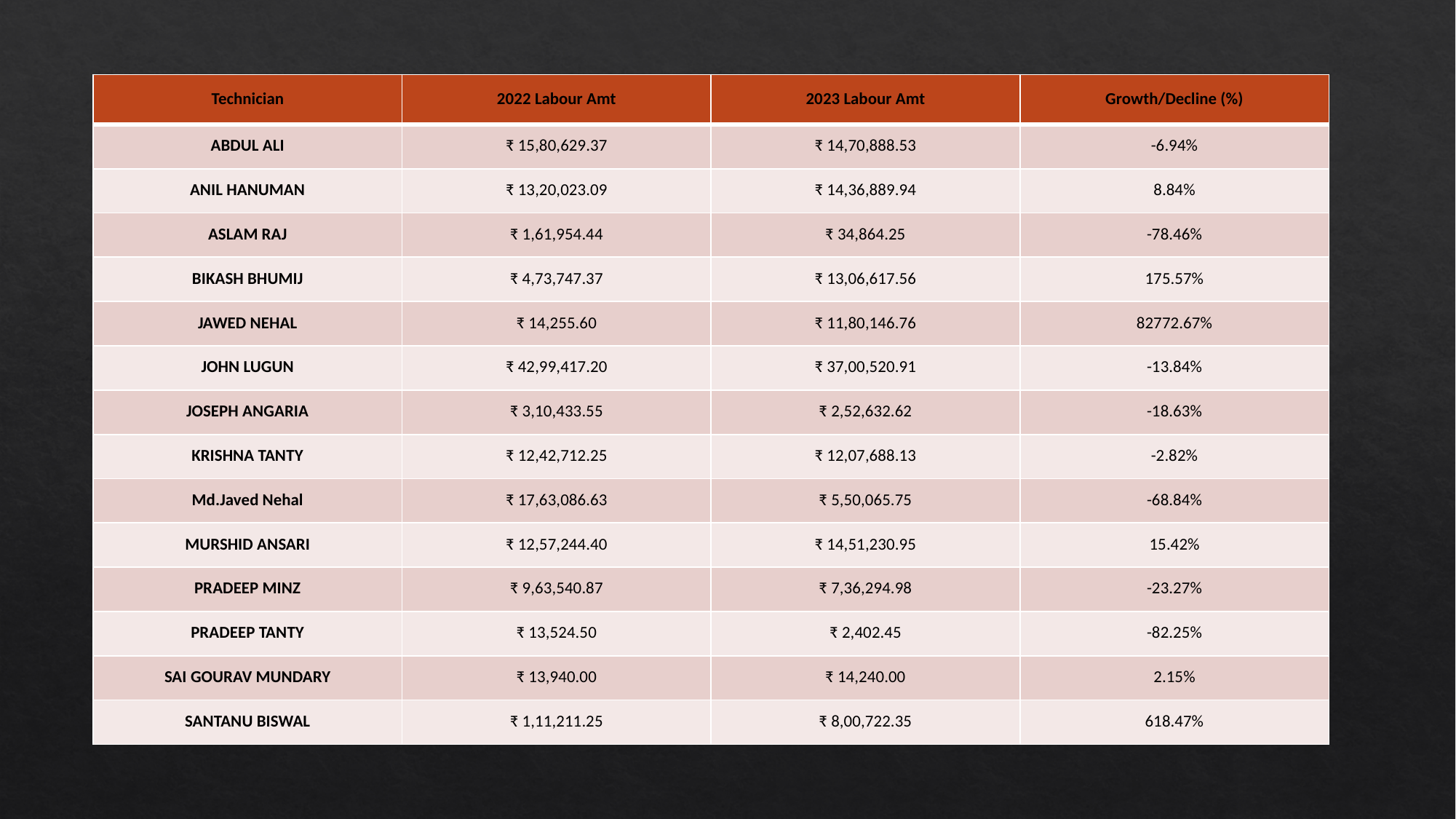

| Technician | 2022 Labour Amt | 2023 Labour Amt | Growth/Decline (%) |
| --- | --- | --- | --- |
| ABDUL ALI | ₹ 15,80,629.37 | ₹ 14,70,888.53 | -6.94% |
| ANIL HANUMAN | ₹ 13,20,023.09 | ₹ 14,36,889.94 | 8.84% |
| ASLAM RAJ | ₹ 1,61,954.44 | ₹ 34,864.25 | -78.46% |
| BIKASH BHUMIJ | ₹ 4,73,747.37 | ₹ 13,06,617.56 | 175.57% |
| JAWED NEHAL | ₹ 14,255.60 | ₹ 11,80,146.76 | 82772.67% |
| JOHN LUGUN | ₹ 42,99,417.20 | ₹ 37,00,520.91 | -13.84% |
| JOSEPH ANGARIA | ₹ 3,10,433.55 | ₹ 2,52,632.62 | -18.63% |
| KRISHNA TANTY | ₹ 12,42,712.25 | ₹ 12,07,688.13 | -2.82% |
| Md.Javed Nehal | ₹ 17,63,086.63 | ₹ 5,50,065.75 | -68.84% |
| MURSHID ANSARI | ₹ 12,57,244.40 | ₹ 14,51,230.95 | 15.42% |
| PRADEEP MINZ | ₹ 9,63,540.87 | ₹ 7,36,294.98 | -23.27% |
| PRADEEP TANTY | ₹ 13,524.50 | ₹ 2,402.45 | -82.25% |
| SAI GOURAV MUNDARY | ₹ 13,940.00 | ₹ 14,240.00 | 2.15% |
| SANTANU BISWAL | ₹ 1,11,211.25 | ₹ 8,00,722.35 | 618.47% |